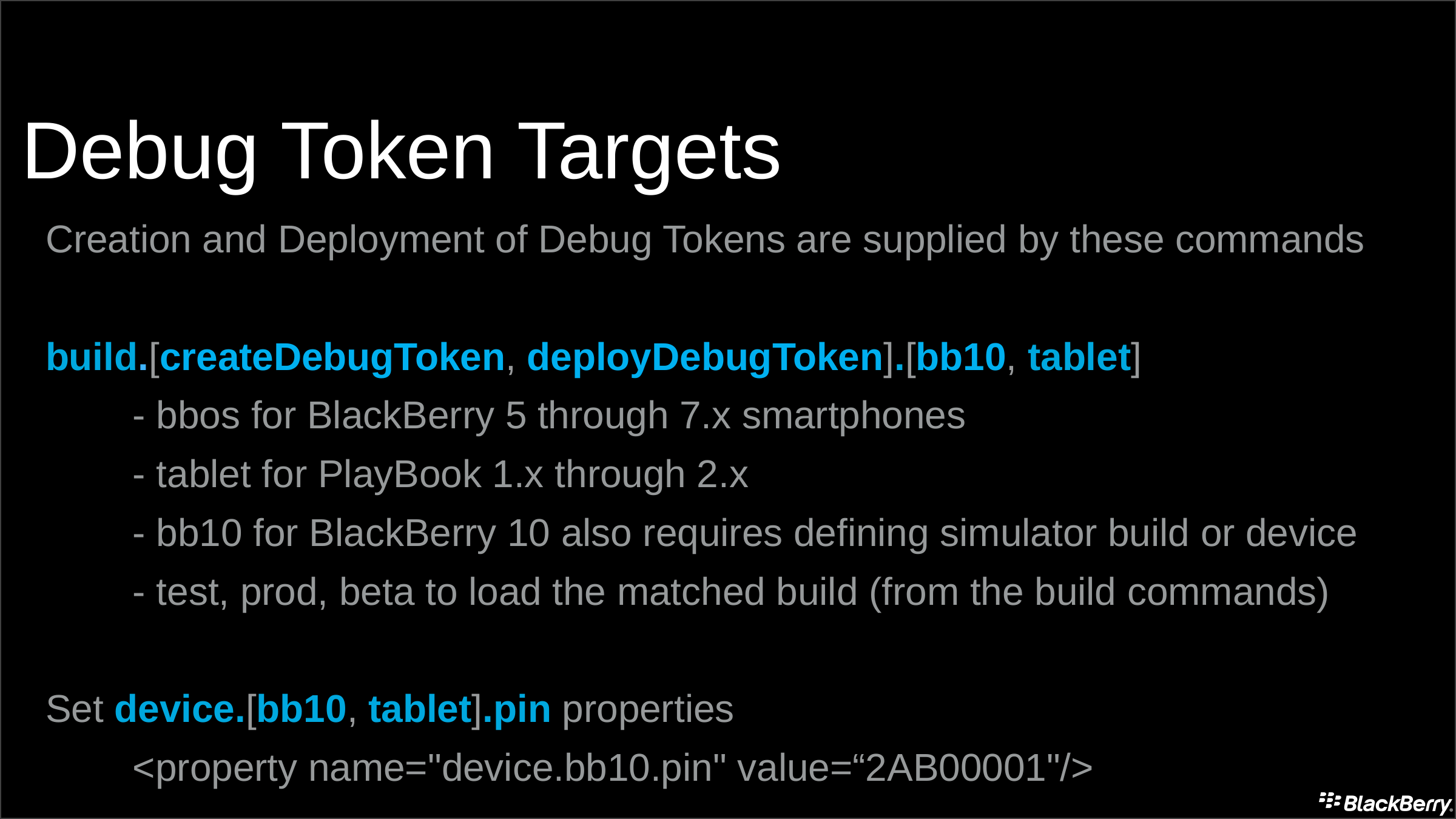

# Debug Token Targets
6
April 17, 2013
Creation and Deployment of Debug Tokens are supplied by these commands

build.[createDebugToken, deployDebugToken].[bb10, tablet]
	- bbos for BlackBerry 5 through 7.x smartphones
	- tablet for PlayBook 1.x through 2.x
	- bb10 for BlackBerry 10 also requires defining simulator build or device
	- test, prod, beta to load the matched build (from the build commands)

Set device.[bb10, tablet].pin properties
	<property name="device.bb10.pin" value=“2AB00001"/>